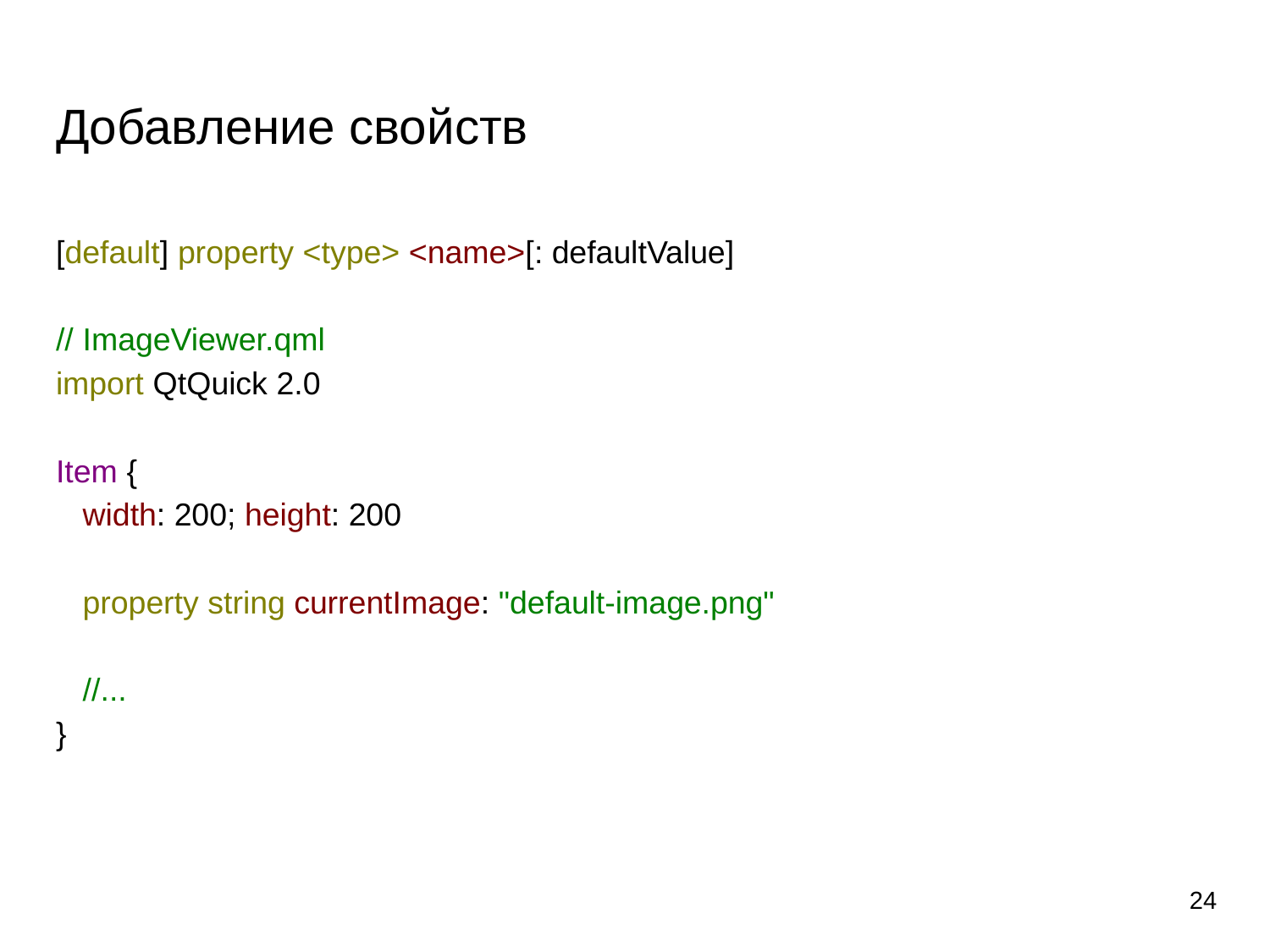

# Добавление свойств
[default] property <type> <name>[: defaultValue]

// ImageViewer.qml
import QtQuick 2.0

Item {
   width: 200; height: 200

   property string currentImage: "default-image.png"

   //...
}
24